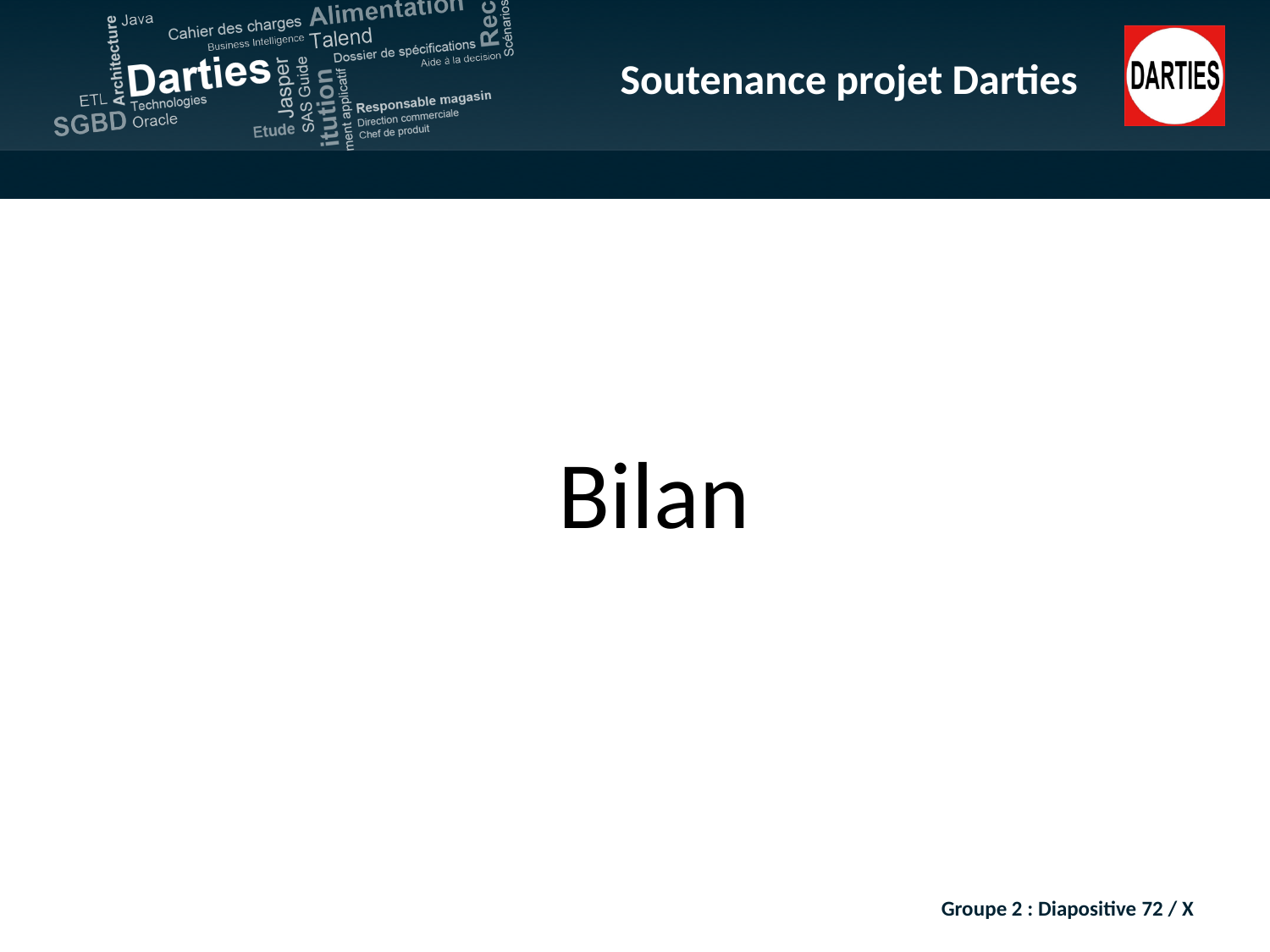

#

Bilan
Groupe 2 : Diapositive 72 / X